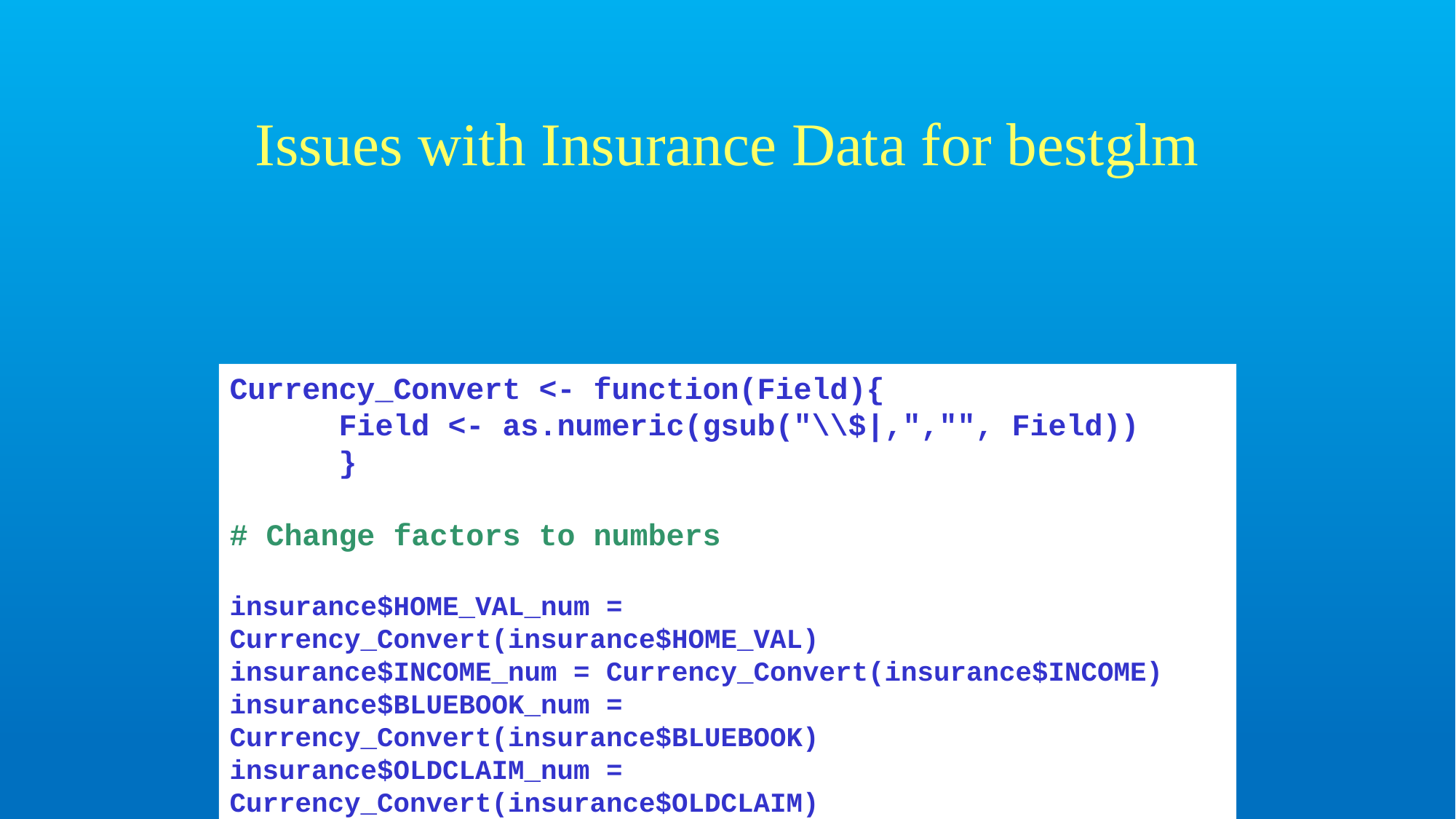

# Issues with Insurance Data for bestglm
Currency_Convert <- function(Field){
  	Field <- as.numeric(gsub("\\$|,","", Field))
	}

# Change factors to numbers

insurance$HOME_VAL_num = Currency_Convert(insurance$HOME_VAL)
insurance$INCOME_num = Currency_Convert(insurance$INCOME)
insurance$BLUEBOOK_num = Currency_Convert(insurance$BLUEBOOK)
insurance$OLDCLAIM_num = Currency_Convert(insurance$OLDCLAIM)